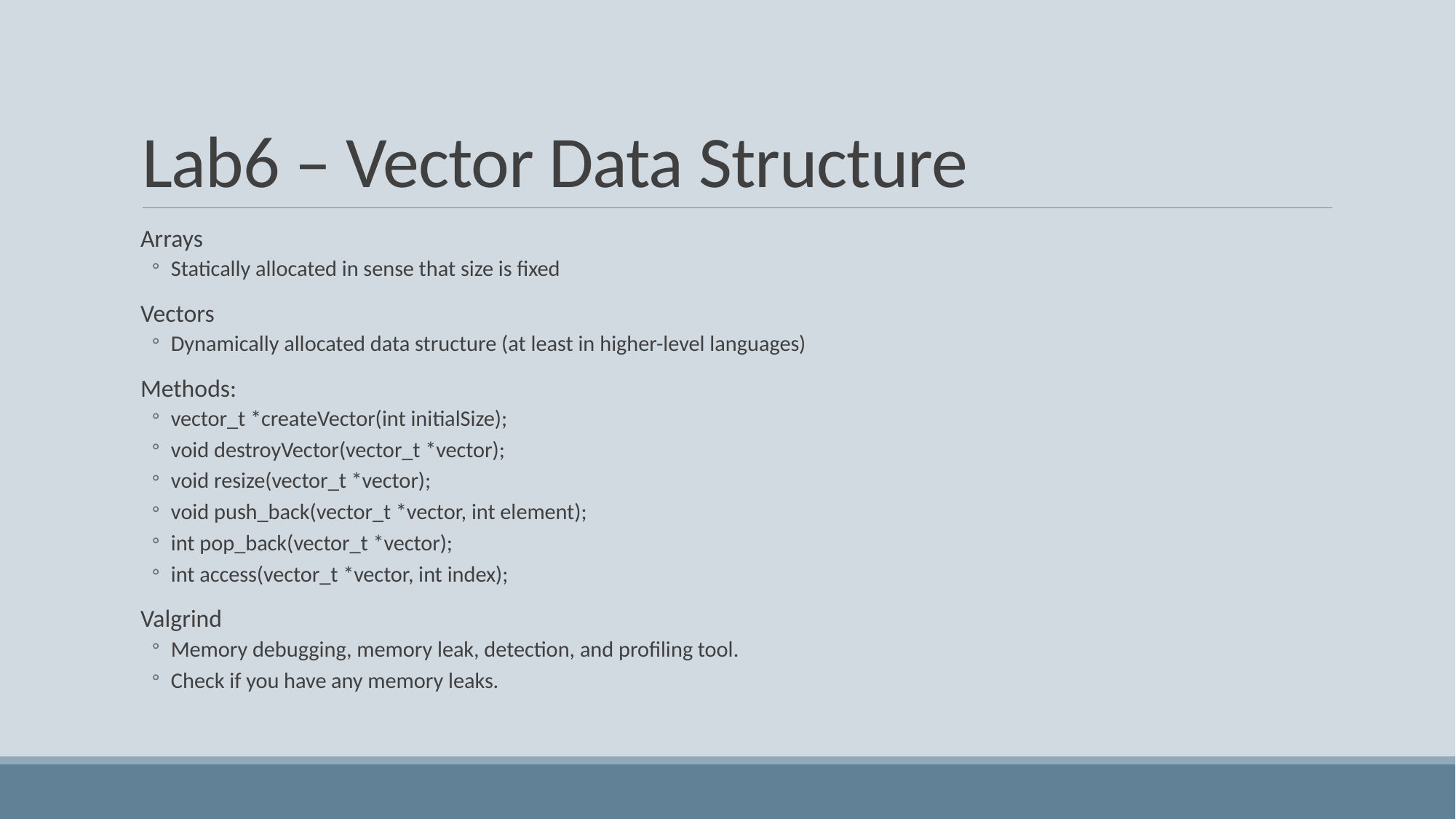

# Lab6 – Vector Data Structure
Arrays
Statically allocated in sense that size is fixed
Vectors
Dynamically allocated data structure (at least in higher-level languages)
Methods:
vector_t *createVector(int initialSize);
void destroyVector(vector_t *vector);
void resize(vector_t *vector);
void push_back(vector_t *vector, int element);
int pop_back(vector_t *vector);
int access(vector_t *vector, int index);
Valgrind
Memory debugging, memory leak, detection, and profiling tool.
Check if you have any memory leaks.